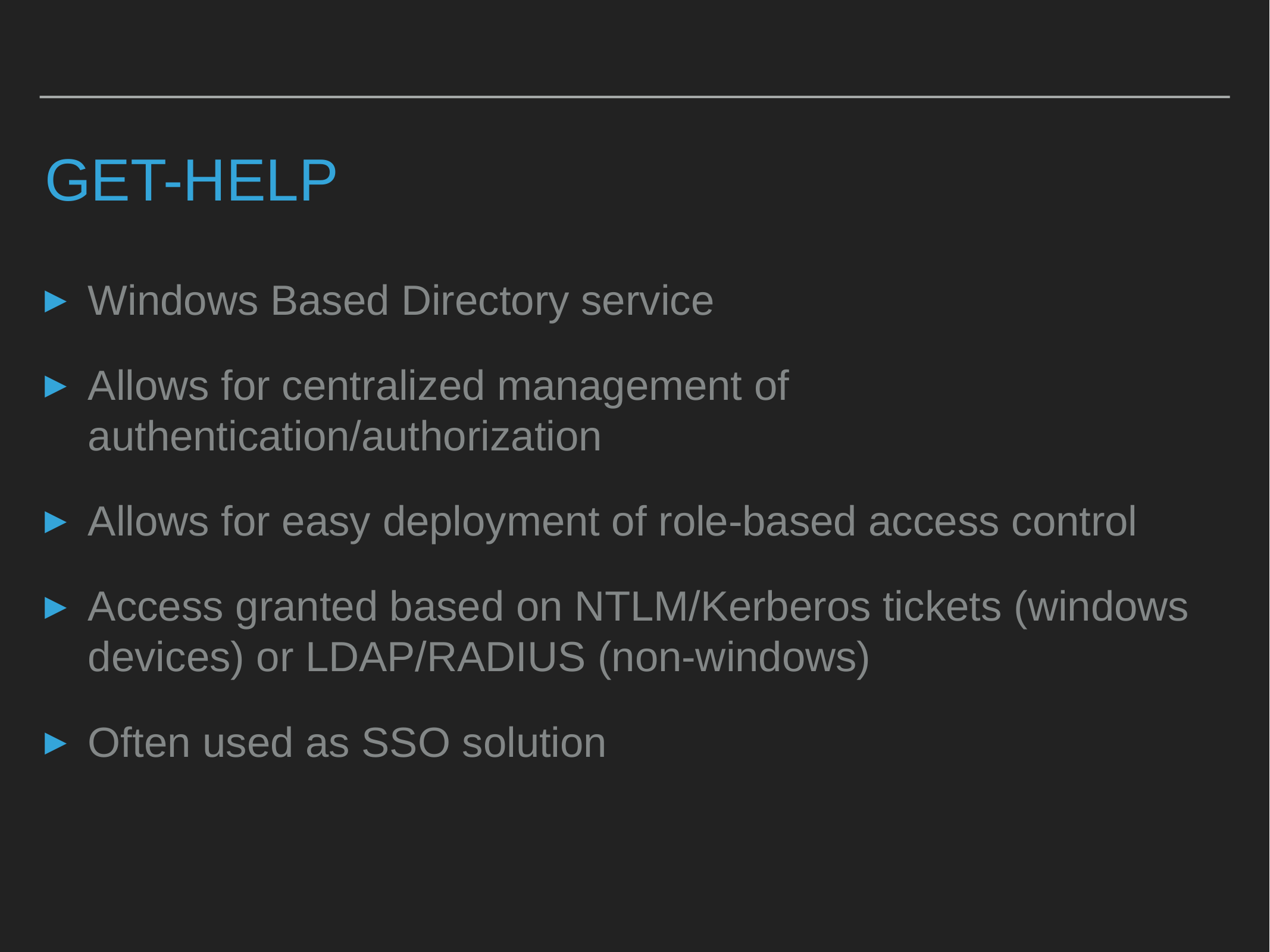

# Get-help
Windows Based Directory service
Allows for centralized management of authentication/authorization
Allows for easy deployment of role-based access control
Access granted based on NTLM/Kerberos tickets (windows devices) or LDAP/RADIUS (non-windows)
Often used as SSO solution